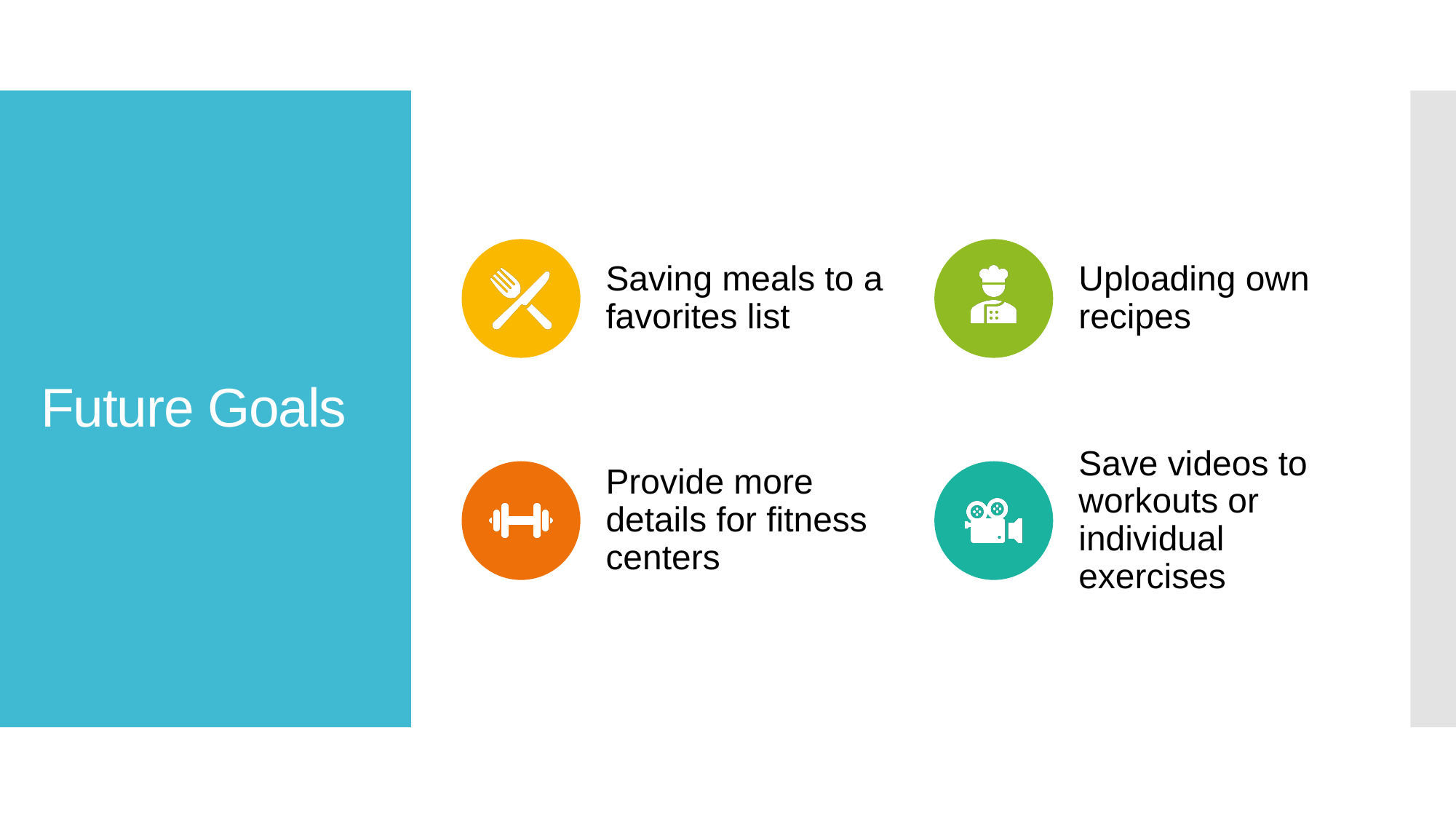

Saving meals to a favorites list
Uploading own recipes
Provide more details for fitness centers
Save videos to workouts or individual exercises
# Future Goals